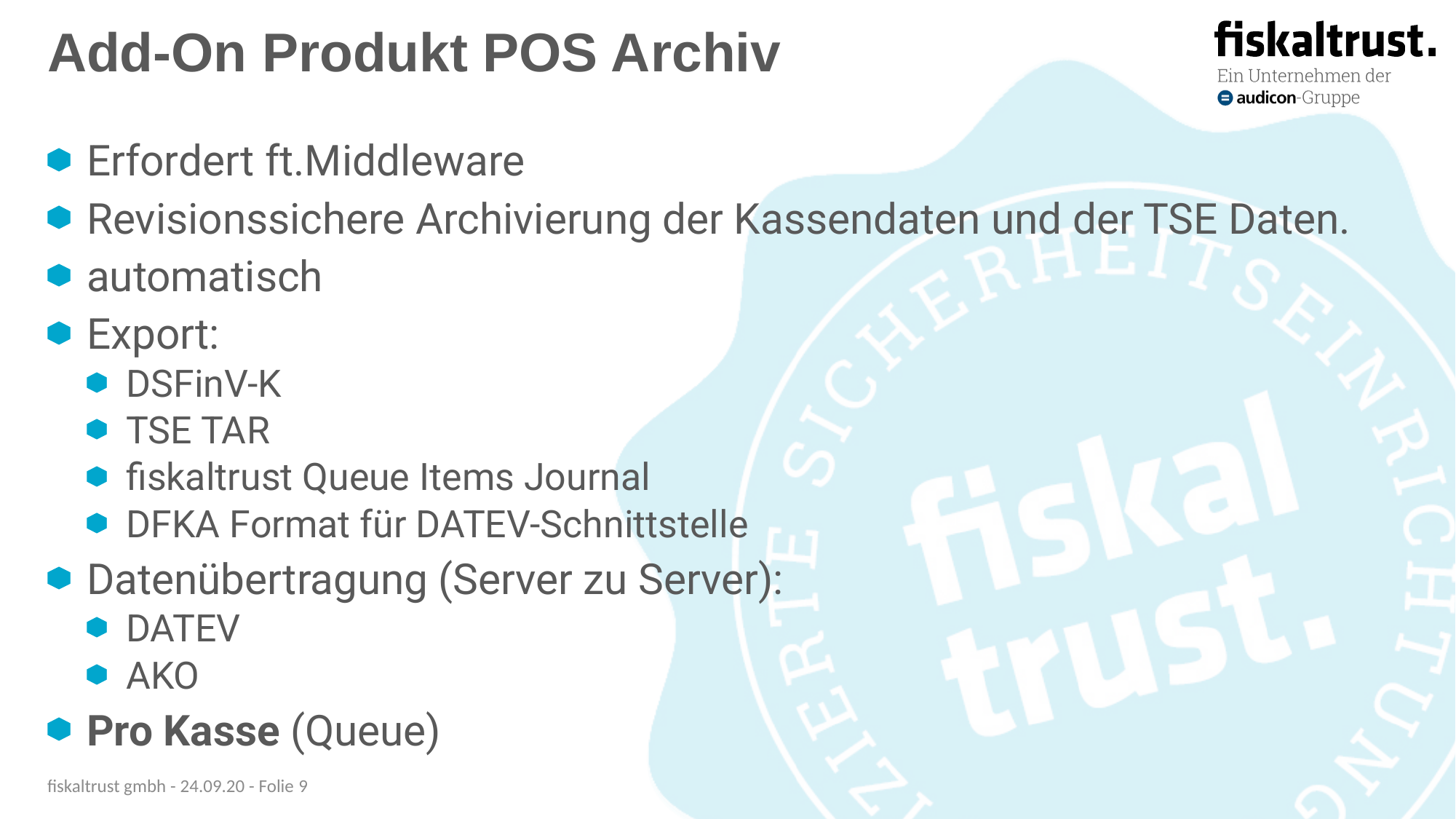

# Add-On Produkt POS Archiv
Erfordert ft.Middleware
Revisionssichere Archivierung der Kassendaten und der TSE Daten.
automatisch
Export:
DSFinV-K
TSE TAR
fiskaltrust Queue Items Journal
DFKA Format für DATEV-Schnittstelle
Datenübertragung (Server zu Server):
DATEV
AKO
Pro Kasse (Queue)
fiskaltrust gmbh - 24.09.20 - Folie 9